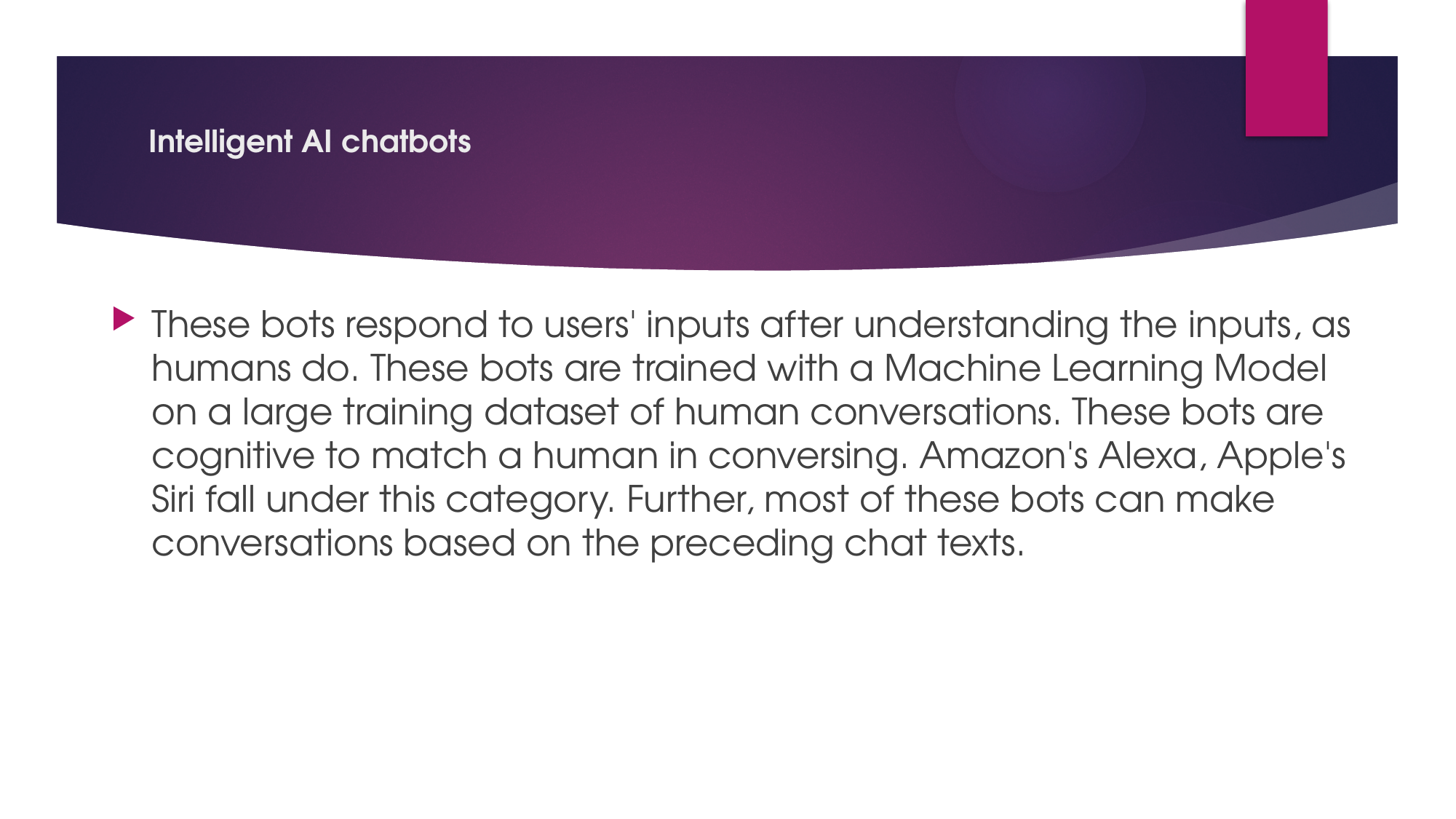

# Intelligent AI chatbots
These bots respond to users' inputs after understanding the inputs, as humans do. These bots are trained with a Machine Learning Model on a large training dataset of human conversations. These bots are cognitive to match a human in conversing. Amazon's Alexa, Apple's Siri fall under this category. Further, most of these bots can make conversations based on the preceding chat texts.